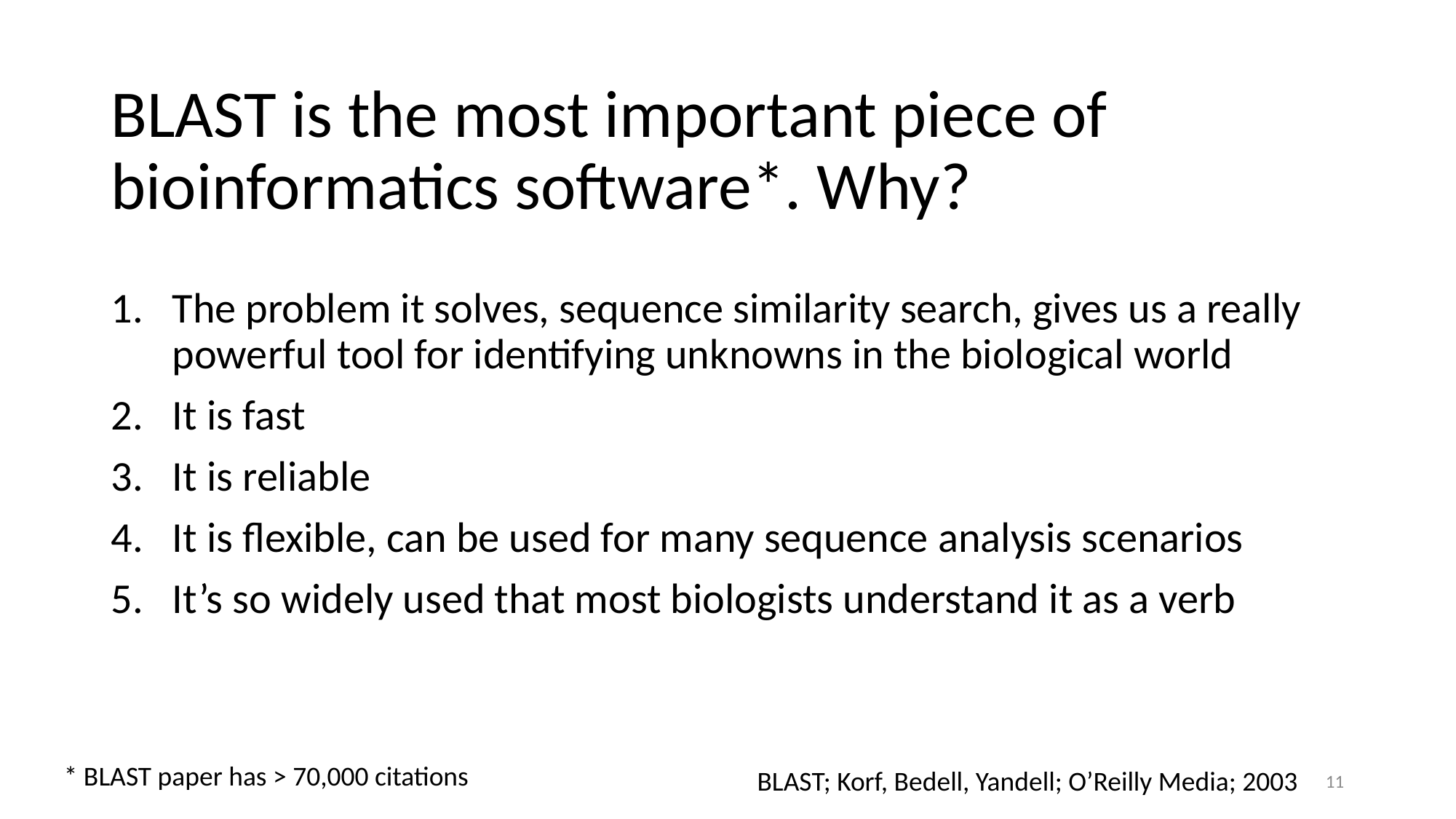

# BLAST is the most important piece of bioinformatics software*. Why?
The problem it solves, sequence similarity search, gives us a really powerful tool for identifying unknowns in the biological world
It is fast
It is reliable
It is flexible, can be used for many sequence analysis scenarios
It’s so widely used that most biologists understand it as a verb
* BLAST paper has > 70,000 citations
BLAST; Korf, Bedell, Yandell; O’Reilly Media; 2003
11